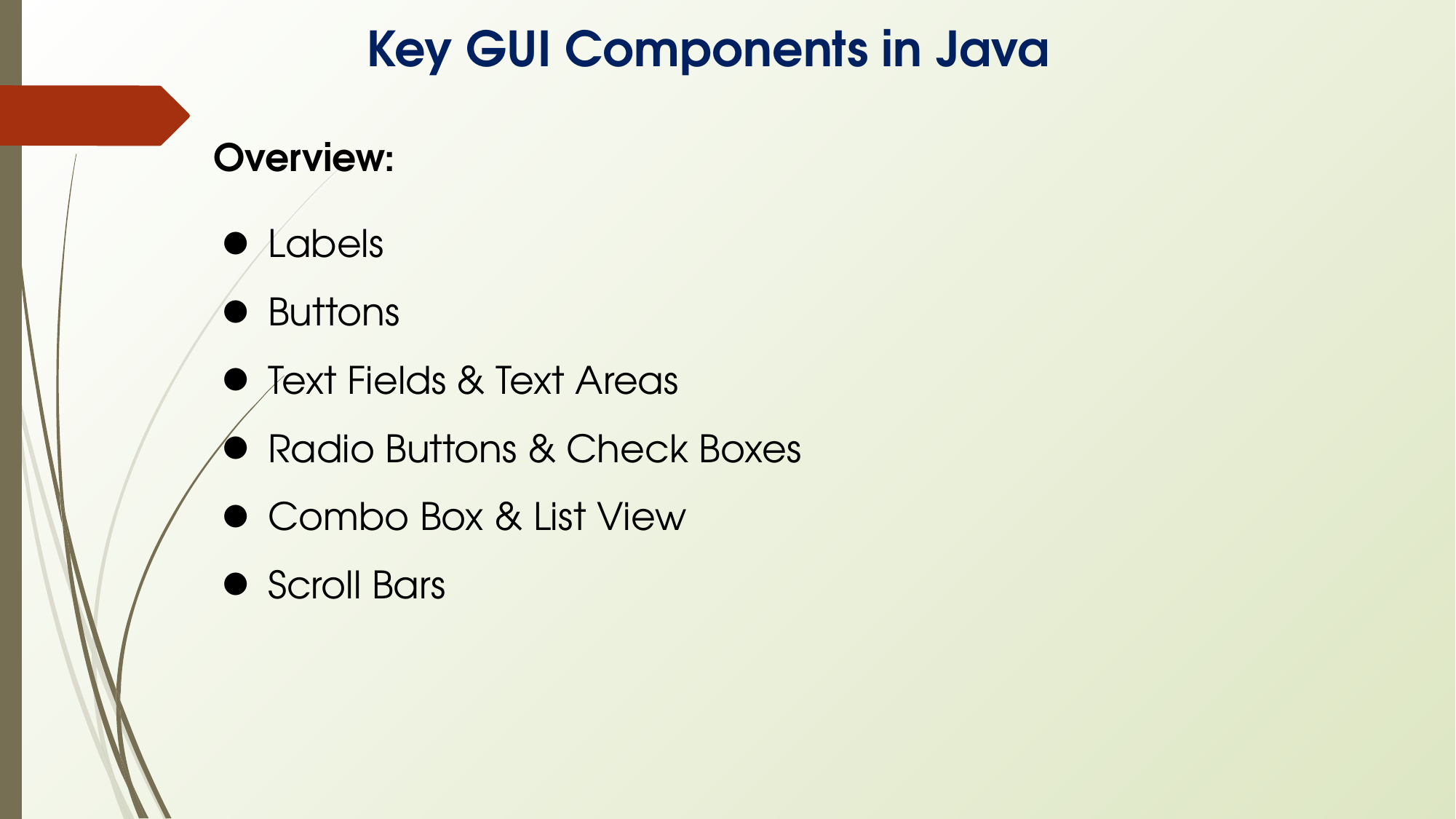

Key GUI Components in Java

Overview:
Labels
Buttons
Text Fields & Text Areas
Radio Buttons & Check Boxes
Combo Box & List View
Scroll Bars